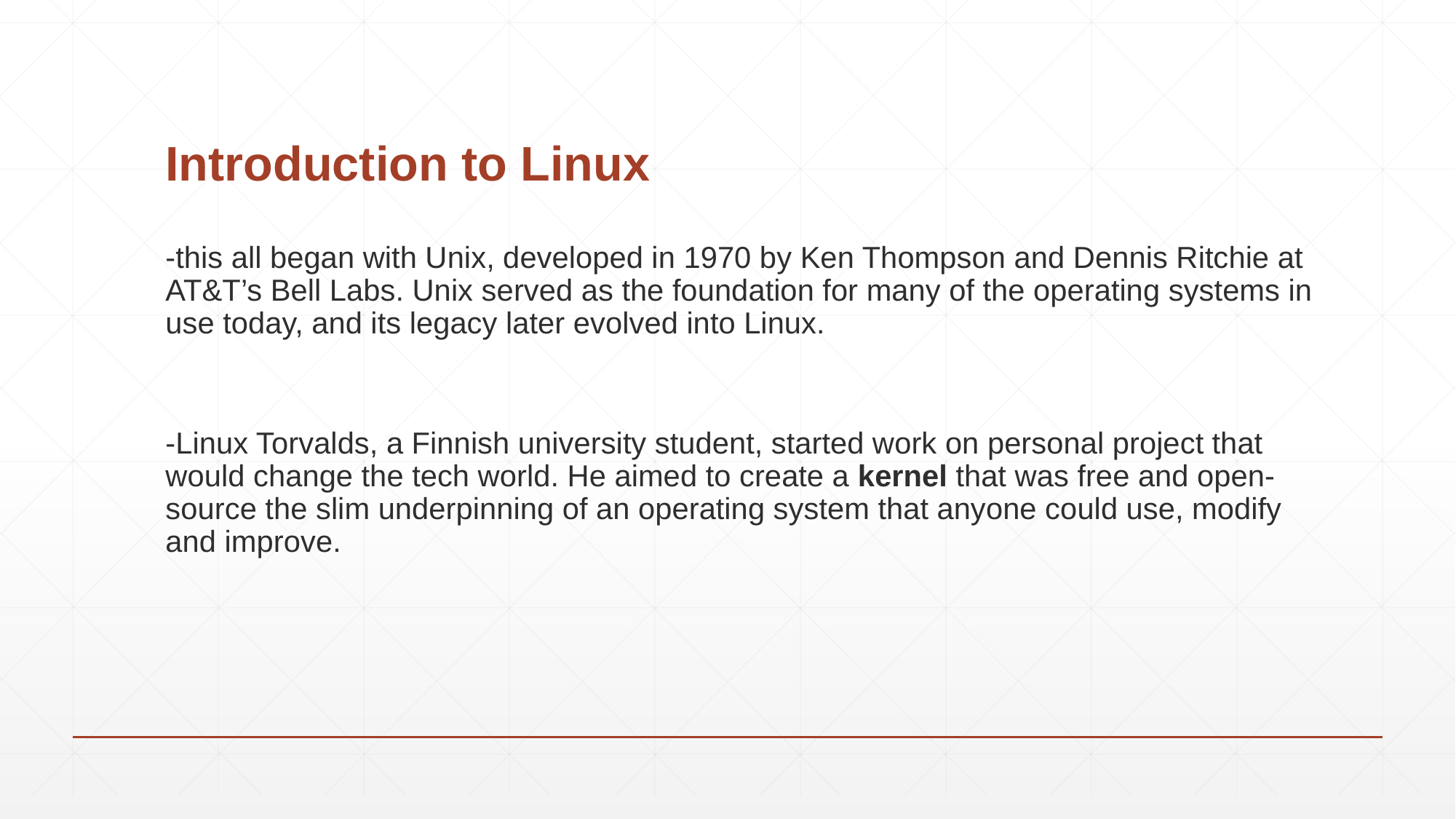

# Introduction to Linux
-this all began with Unix, developed in 1970 by Ken Thompson and Dennis Ritchie at AT&T’s Bell Labs. Unix served as the foundation for many of the operating systems in use today, and its legacy later evolved into Linux.

-Linux Torvalds, a Finnish university student, started work on personal project that would change the tech world. He aimed to create a kernel that was free and open-source the slim underpinning of an operating system that anyone could use, modify and improve.